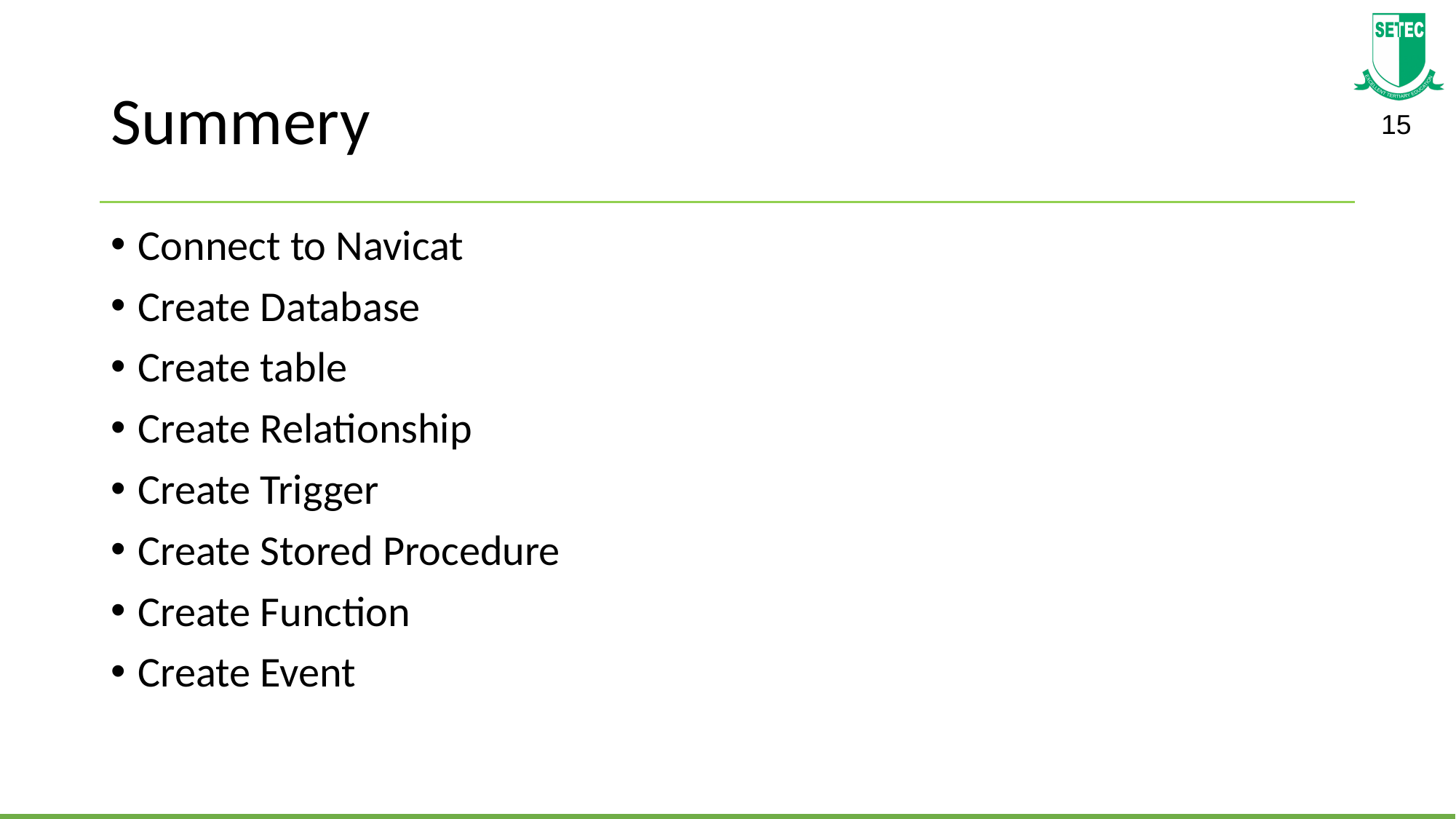

# Summery
Connect to Navicat
Create Database
Create table
Create Relationship
Create Trigger
Create Stored Procedure
Create Function
Create Event